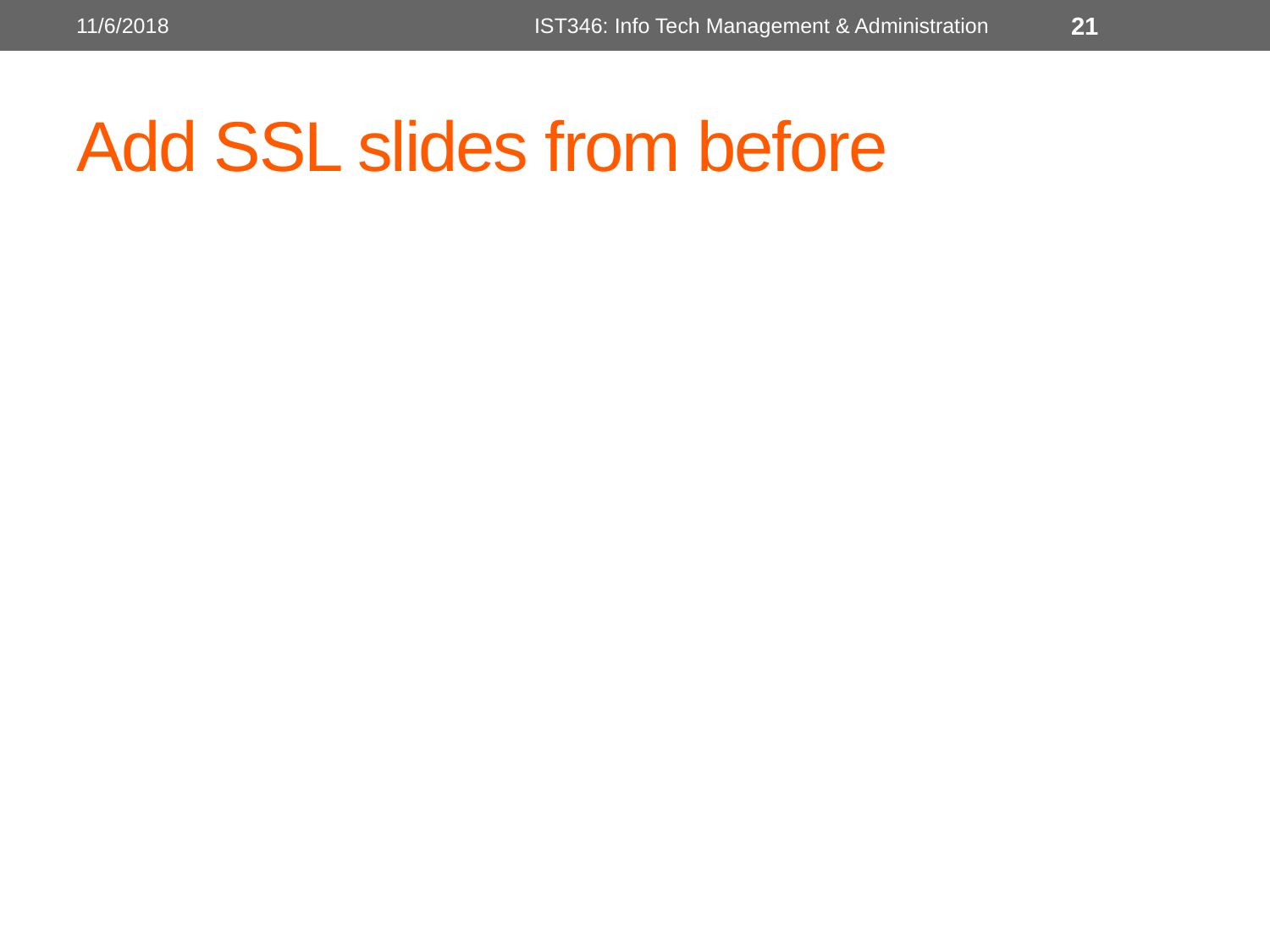

11/6/2018
IST346: Info Tech Management & Administration
21
# Add SSL slides from before